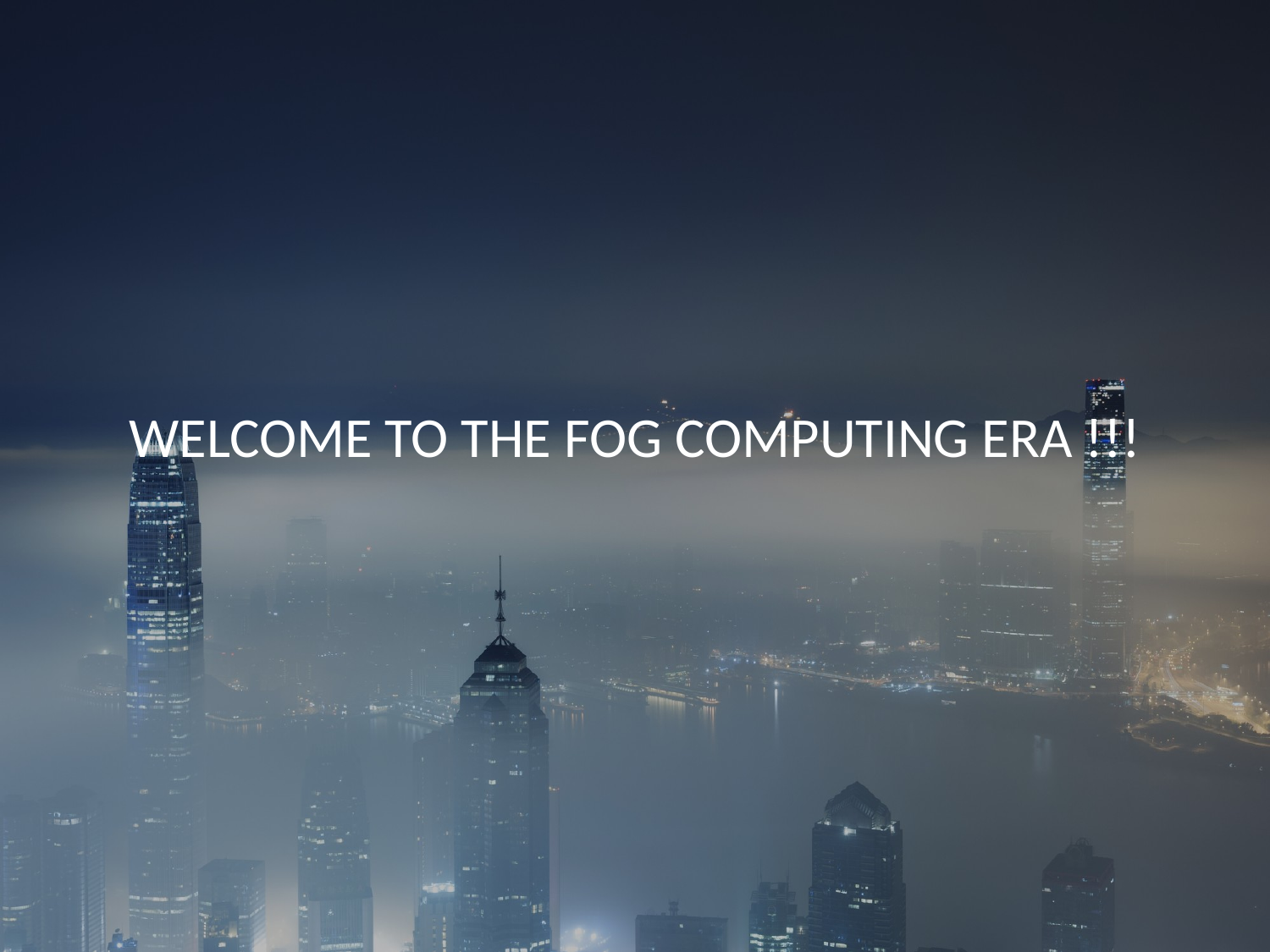

Welcome TO THE FOG COMPUTING ERA !!!